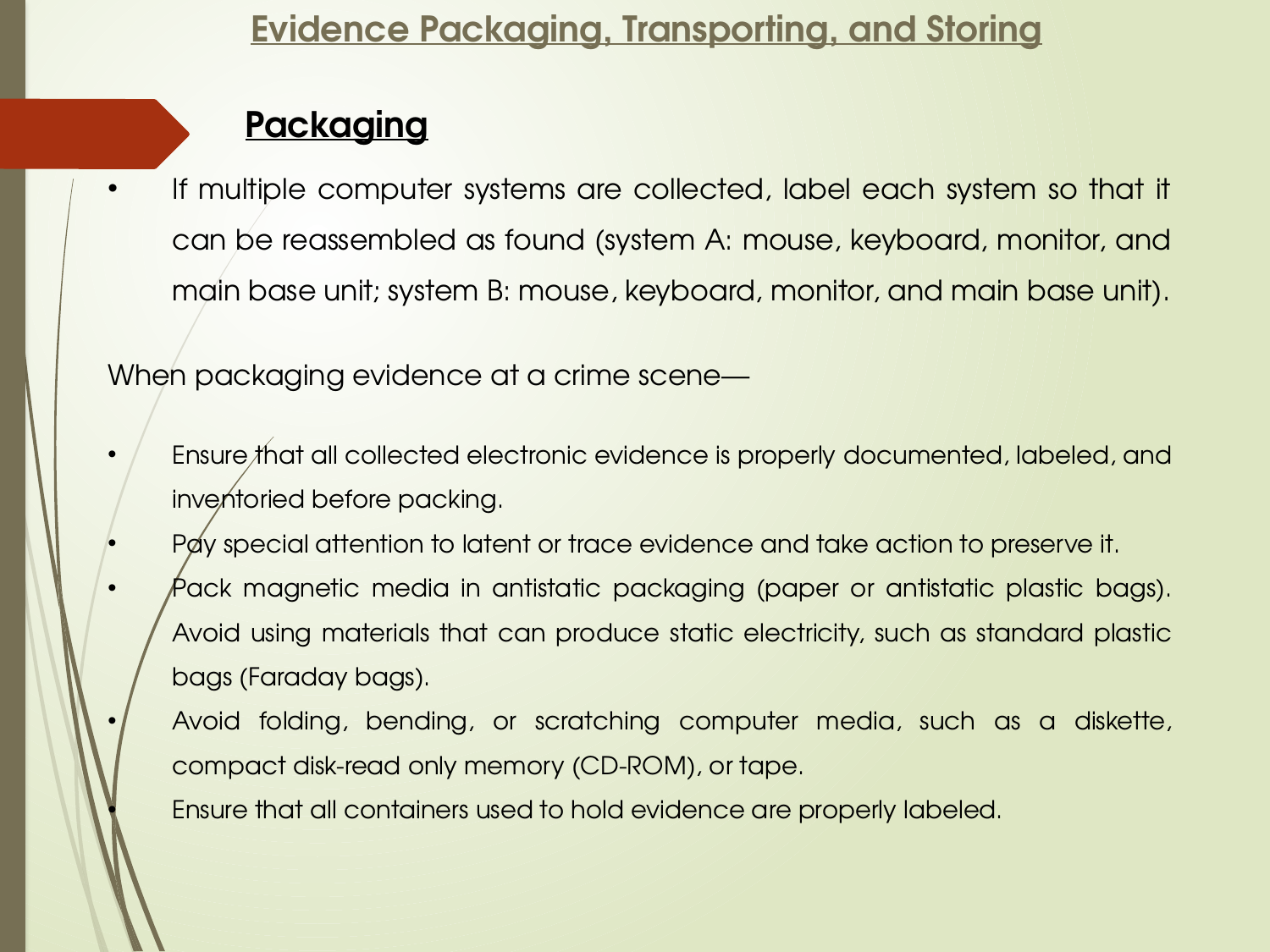

Evidence Packaging, Transporting, and Storing
Packaging
If multiple computer systems are collected, label each system so that it can be reassembled as found (system A: mouse, keyboard, monitor, and main base unit; system B: mouse, keyboard, monitor, and main base unit).

When packaging evidence at a crime scene—

Ensure that all collected electronic evidence is properly documented, labeled, and inventoried before packing.
Pay special attention to latent or trace evidence and take action to preserve it.
Pack magnetic media in antistatic packaging (paper or antistatic plastic bags). Avoid using materials that can produce static electricity, such as standard plastic bags (Faraday bags).
Avoid folding, bending, or scratching computer media, such as a diskette, compact disk-read only memory (CD-ROM), or tape.
Ensure that all containers used to hold evidence are properly labeled.